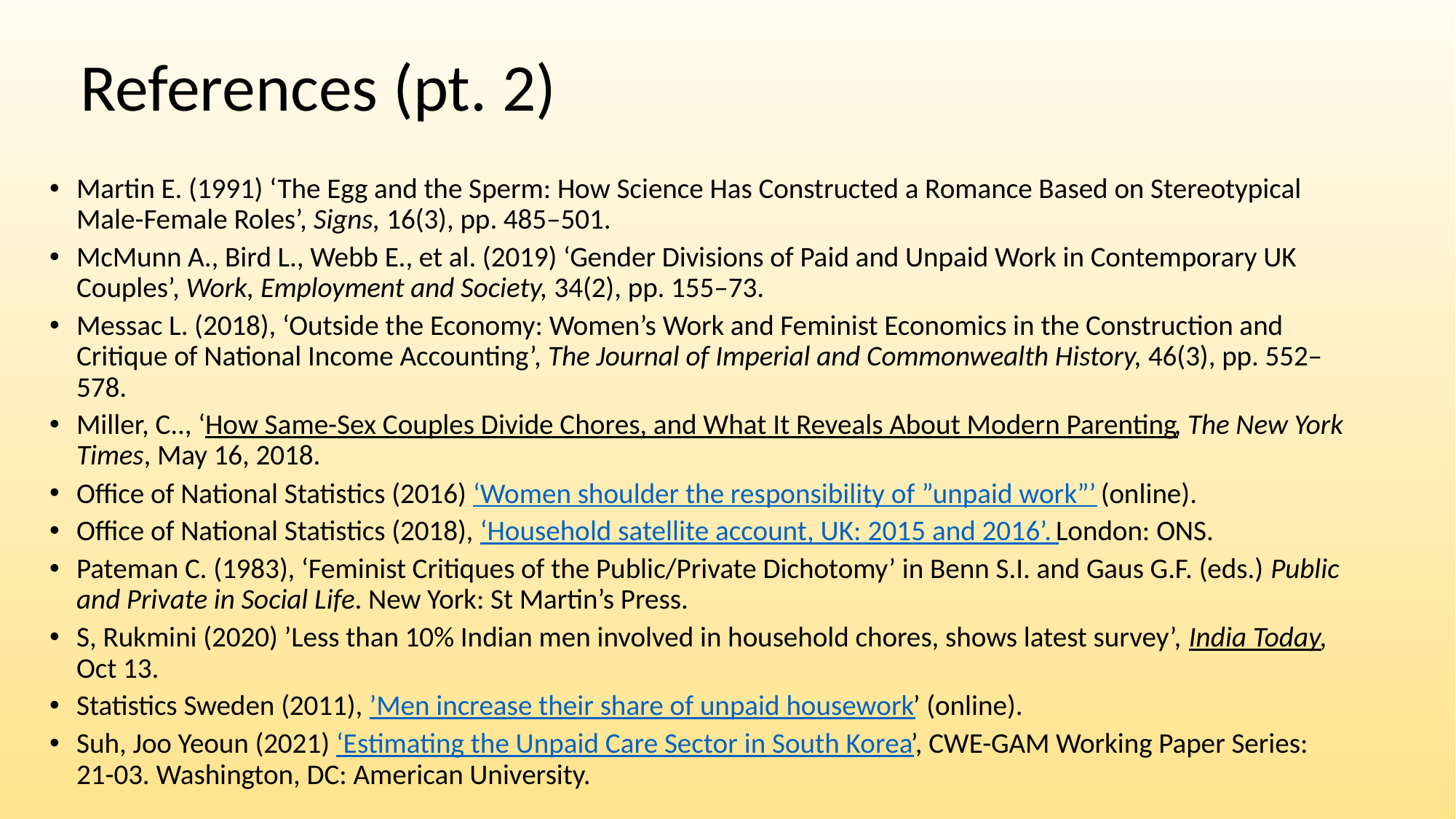

# References (pt. 2)
Martin E. (1991) ‘The Egg and the Sperm: How Science Has Constructed a Romance Based on Stereotypical Male-Female Roles’, Signs, 16(3), pp. 485–501.
McMunn A., Bird L., Webb E., et al. (2019) ‘Gender Divisions of Paid and Unpaid Work in Contemporary UK Couples’, Work, Employment and Society, 34(2), pp. 155–73.
Messac L. (2018), ‘Outside the Economy: Women’s Work and Feminist Economics in the Construction and Critique of National Income Accounting’, The Journal of Imperial and Commonwealth History, 46(3), pp. 552–578.
Miller, C.., ‘How Same-Sex Couples Divide Chores, and What It Reveals About Modern Parenting, The New York Times, May 16, 2018.
Office of National Statistics (2016) ‘Women shoulder the responsibility of ”unpaid work”’ (online).
Office of National Statistics (2018), ‘Household satellite account, UK: 2015 and 2016’. London: ONS.
Pateman C. (1983), ‘Feminist Critiques of the Public/Private Dichotomy’ in Benn S.I. and Gaus G.F. (eds.) Public and Private in Social Life. New York: St Martin’s Press.
S, Rukmini (2020) ’Less than 10% Indian men involved in household chores, shows latest survey’, India Today, Oct 13.
Statistics Sweden (2011), ’Men increase their share of unpaid housework’ (online).
Suh, Joo Yeoun (2021) ‘Estimating the Unpaid Care Sector in South Korea’, CWE-GAM Working Paper Series: 21-03. Washington, DC: American University.